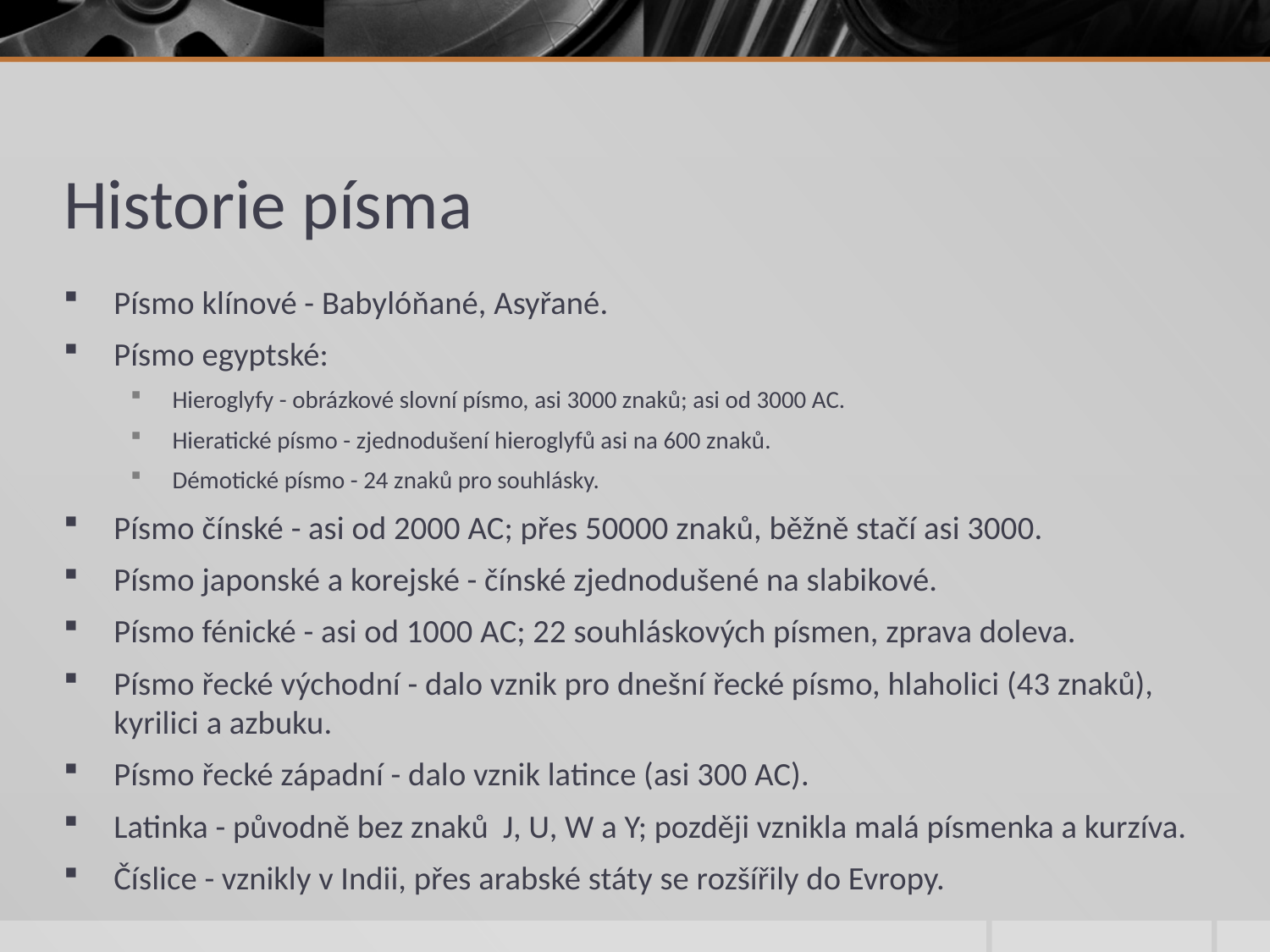

# Historie písma
Písmo klínové - Babylóňané, Asyřané.
Písmo egyptské:
Hieroglyfy - obrázkové slovní písmo, asi 3000 znaků; asi od 3000 AC.
Hieratické písmo - zjednodušení hieroglyfů asi na 600 znaků.
Démotické písmo - 24 znaků pro souhlásky.
Písmo čínské - asi od 2000 AC; přes 50000 znaků, běžně stačí asi 3000.
Písmo japonské a korejské - čínské zjednodušené na slabikové.
Písmo fénické - asi od 1000 AC; 22 souhláskových písmen, zprava doleva.
Písmo řecké východní - dalo vznik pro dnešní řecké písmo, hlaholici (43 znaků), kyrilici a azbuku.
Písmo řecké západní - dalo vznik latince (asi 300 AC).
Latinka - původně bez znaků  J, U, W a Y; později vznikla malá písmenka a kurzíva.
Číslice - vznikly v Indii, přes arabské státy se rozšířily do Evropy.